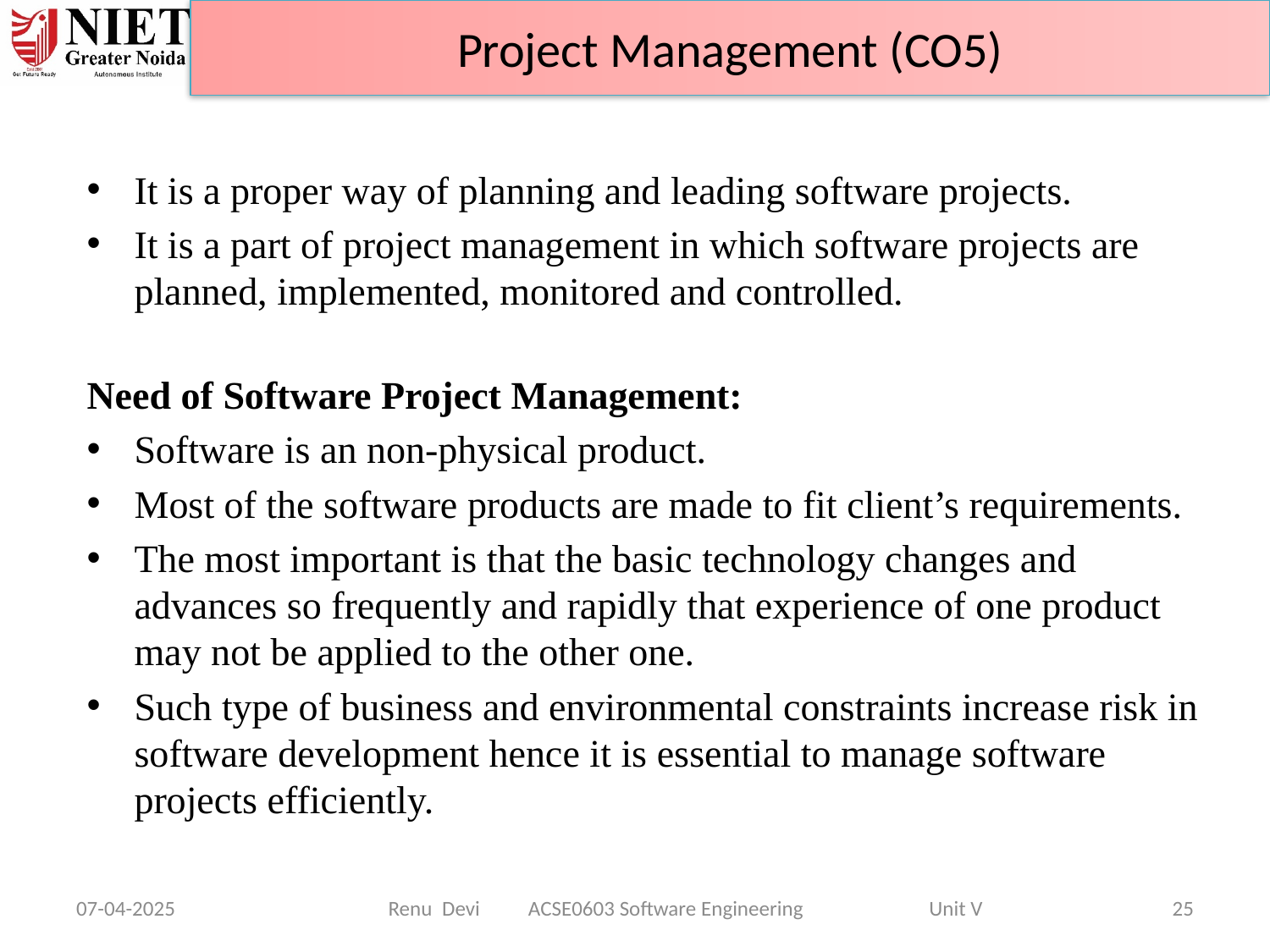

Project Management (CO5)
It is a proper way of planning and leading software projects.
It is a part of project management in which software projects are planned, implemented, monitored and controlled.

Need of Software Project Management:
Software is an non-physical product.
Most of the software products are made to fit client’s requirements.
The most important is that the basic technology changes and advances so frequently and rapidly that experience of one product may not be applied to the other one.
Such type of business and environmental constraints increase risk in software development hence it is essential to manage software projects efficiently.
07-04-2025
Renu  Devi          ACSE0603 Software Engineering                          Unit V
25